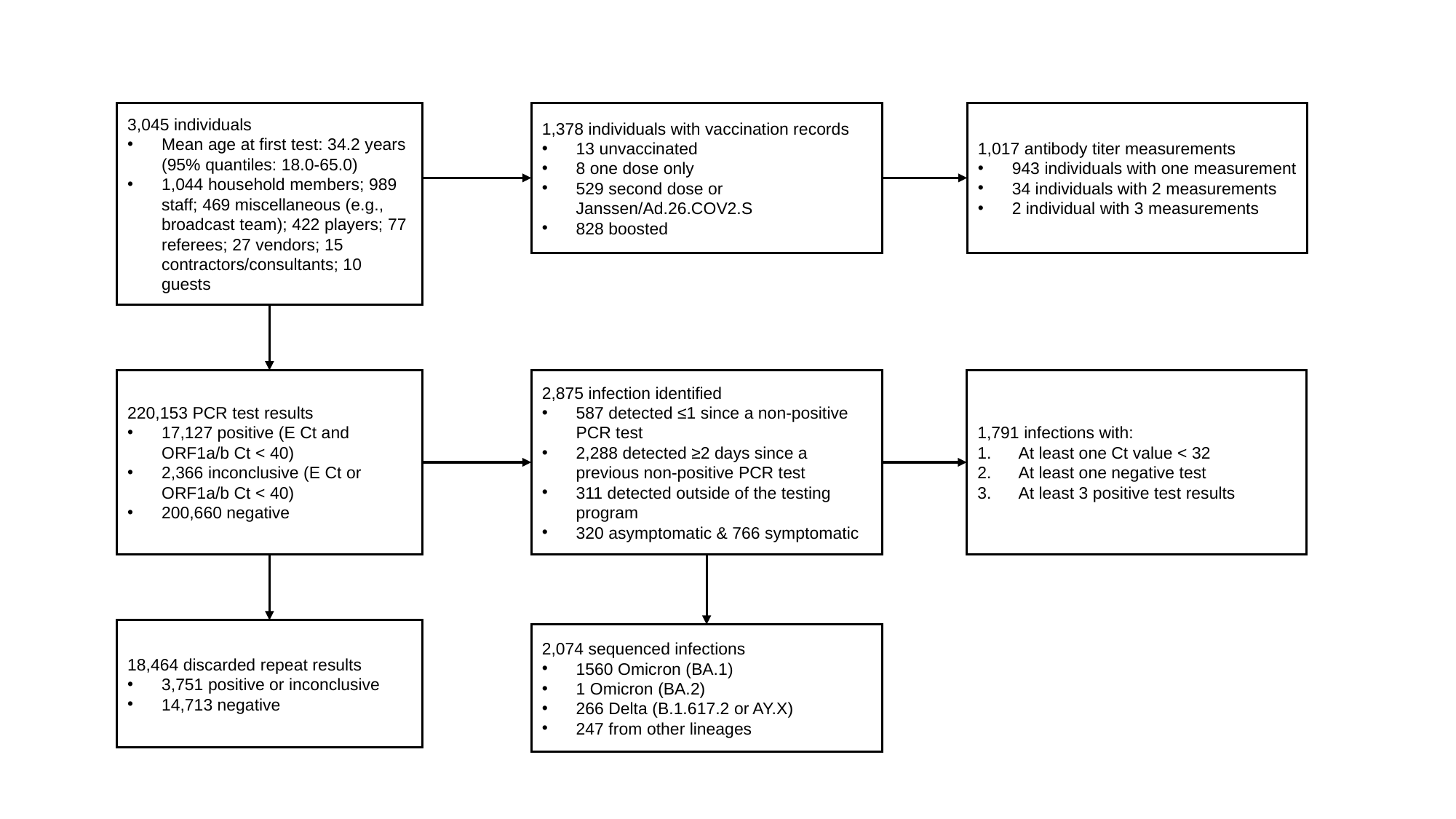

3,045 individuals
Mean age at first test: 34.2 years (95% quantiles: 18.0-65.0)
1,044 household members; 989 staff; 469 miscellaneous (e.g., broadcast team); 422 players; 77 referees; 27 vendors; 15 contractors/consultants; 10 guests
1,378 individuals with vaccination records
13 unvaccinated
8 one dose only
529 second dose or Janssen/Ad.26.COV2.S
828 boosted
1,017 antibody titer measurements
943 individuals with one measurement
34 individuals with 2 measurements
2 individual with 3 measurements
220,153 PCR test results
17,127 positive (E Ct and ORF1a/b Ct < 40)
2,366 inconclusive (E Ct or ORF1a/b Ct < 40)
200,660 negative
2,875 infection identified
587 detected ≤1 since a non-positive PCR test
2,288 detected ≥2 days since a previous non-positive PCR test
311 detected outside of the testing program
320 asymptomatic & 766 symptomatic
1,791 infections with:
At least one Ct value < 32
At least one negative test
At least 3 positive test results
18,464 discarded repeat results
3,751 positive or inconclusive
14,713 negative
2,074 sequenced infections
1560 Omicron (BA.1)
1 Omicron (BA.2)
266 Delta (B.1.617.2 or AY.X)
247 from other lineages